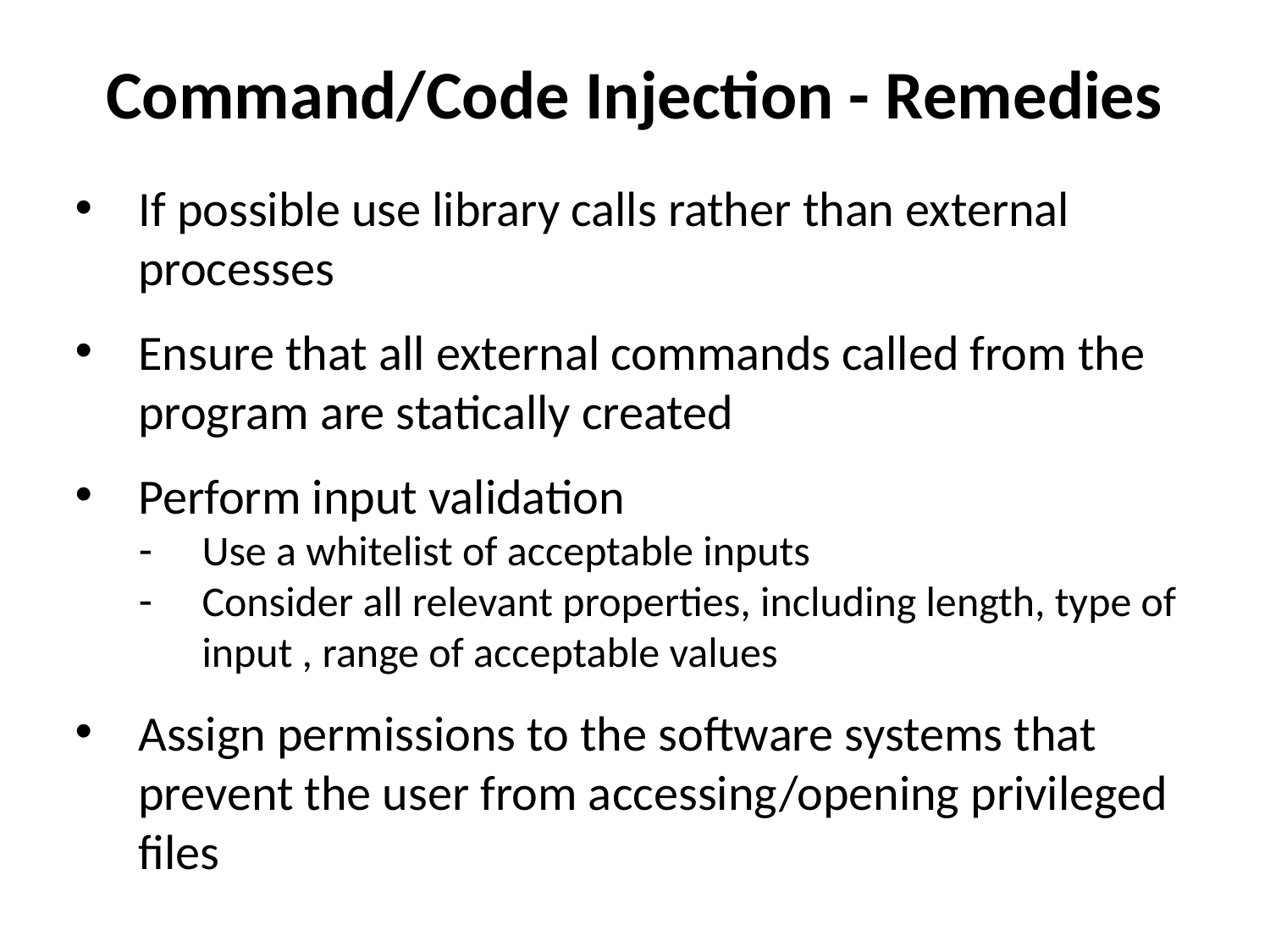

Command/Code Injection - Remedies

If possible use library calls rather than external processes

Ensure that all external commands called from the program are statically created

Perform input validation
Use a whitelist of acceptable inputs
Consider all relevant properties, including length, type of input , range of acceptable values

Assign permissions to the software systems that prevent the user from accessing/opening privileged files